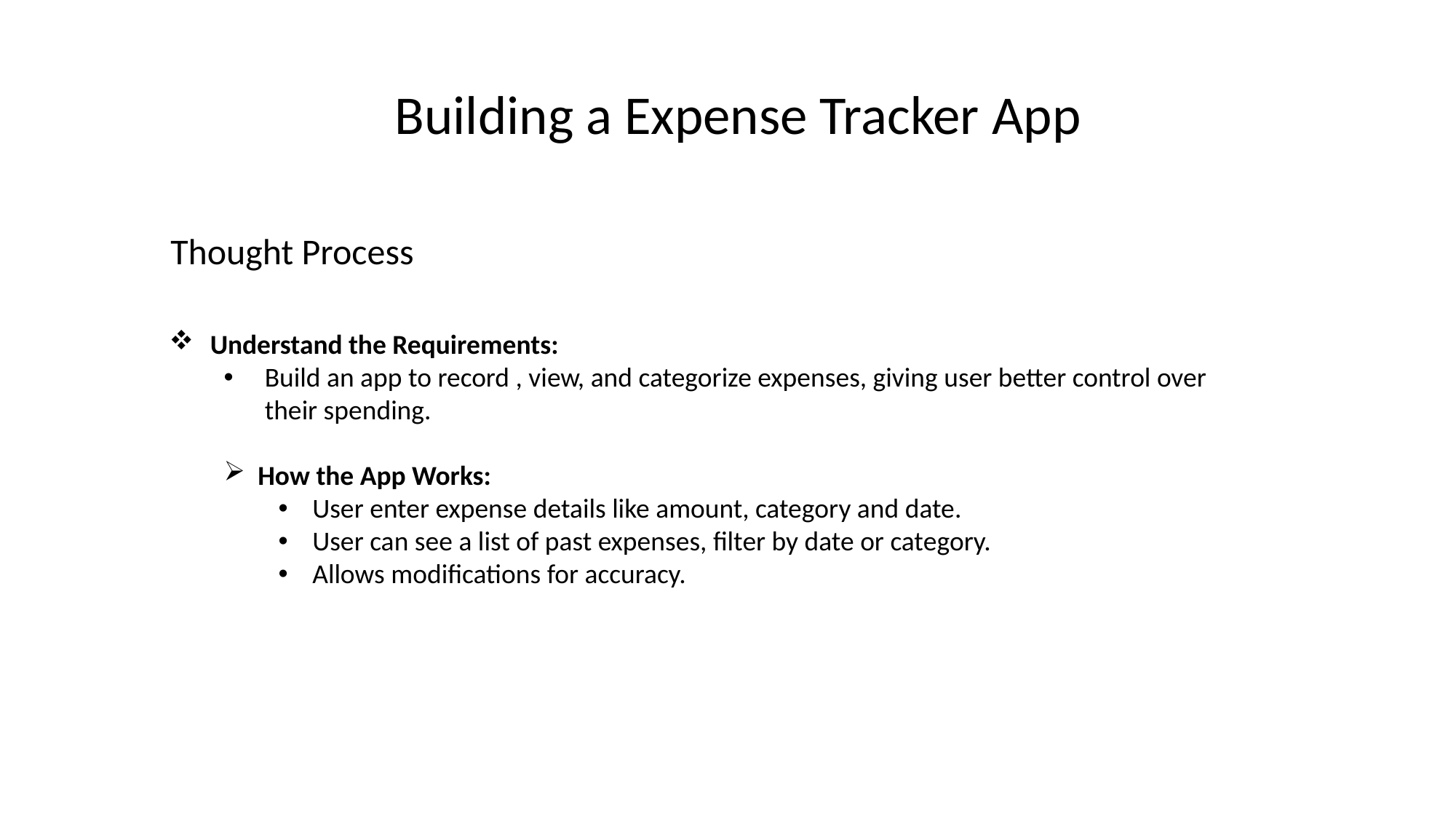

Building a Expense Tracker App
Thought Process
Understand the Requirements:
Build an app to record , view, and categorize expenses, giving user better control over their spending.

How the App Works:
User enter expense details like amount, category and date.
User can see a list of past expenses, filter by date or category.
Allows modifications for accuracy.